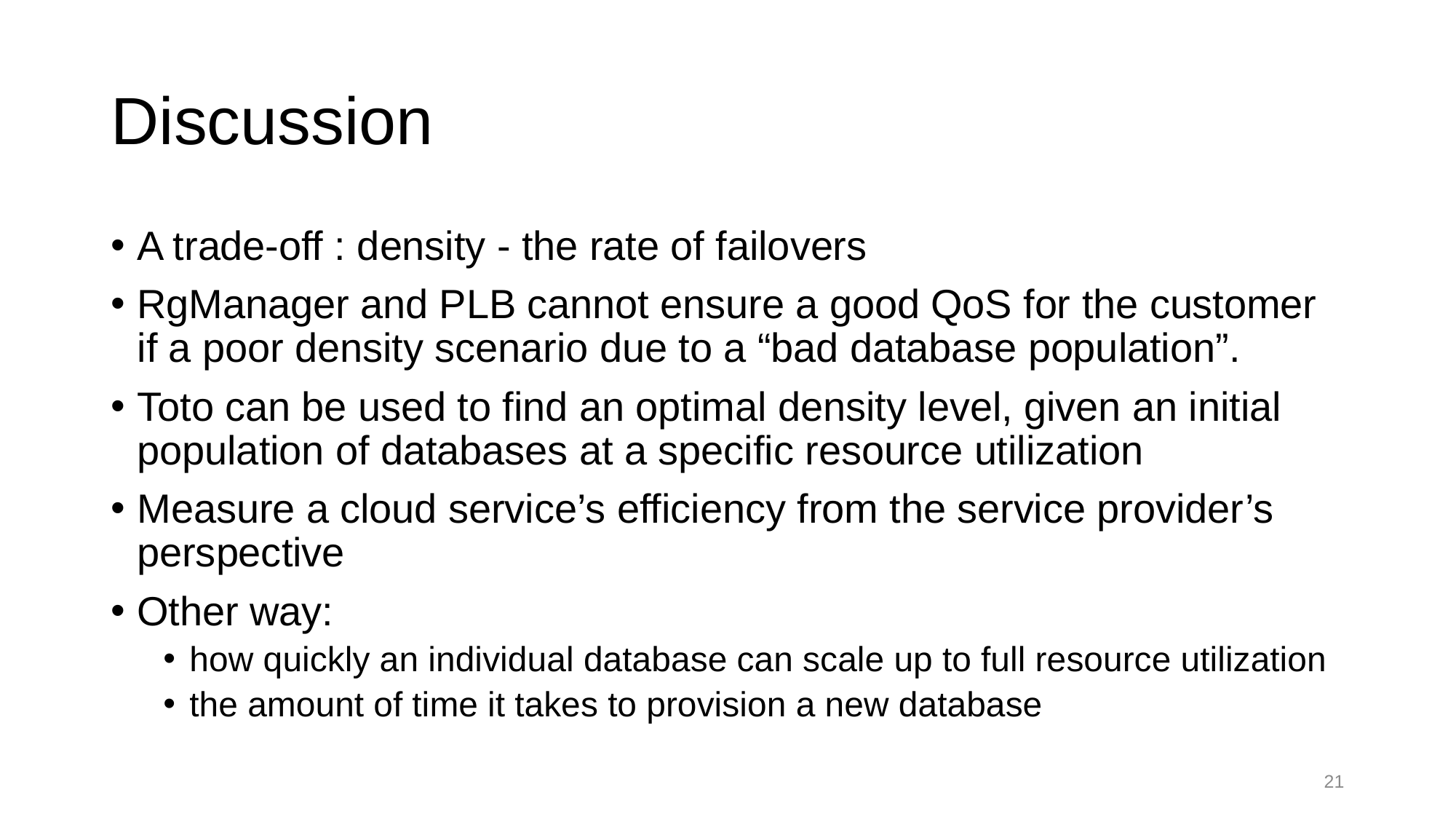

# Discussion
A trade-off : density - the rate of failovers
RgManager and PLB cannot ensure a good QoS for the customer if a poor density scenario due to a “bad database population”.
Toto can be used to find an optimal density level, given an initial population of databases at a specific resource utilization
Measure a cloud service’s efficiency from the service provider’s perspective
Other way:
how quickly an individual database can scale up to full resource utilization
the amount of time it takes to provision a new database
21